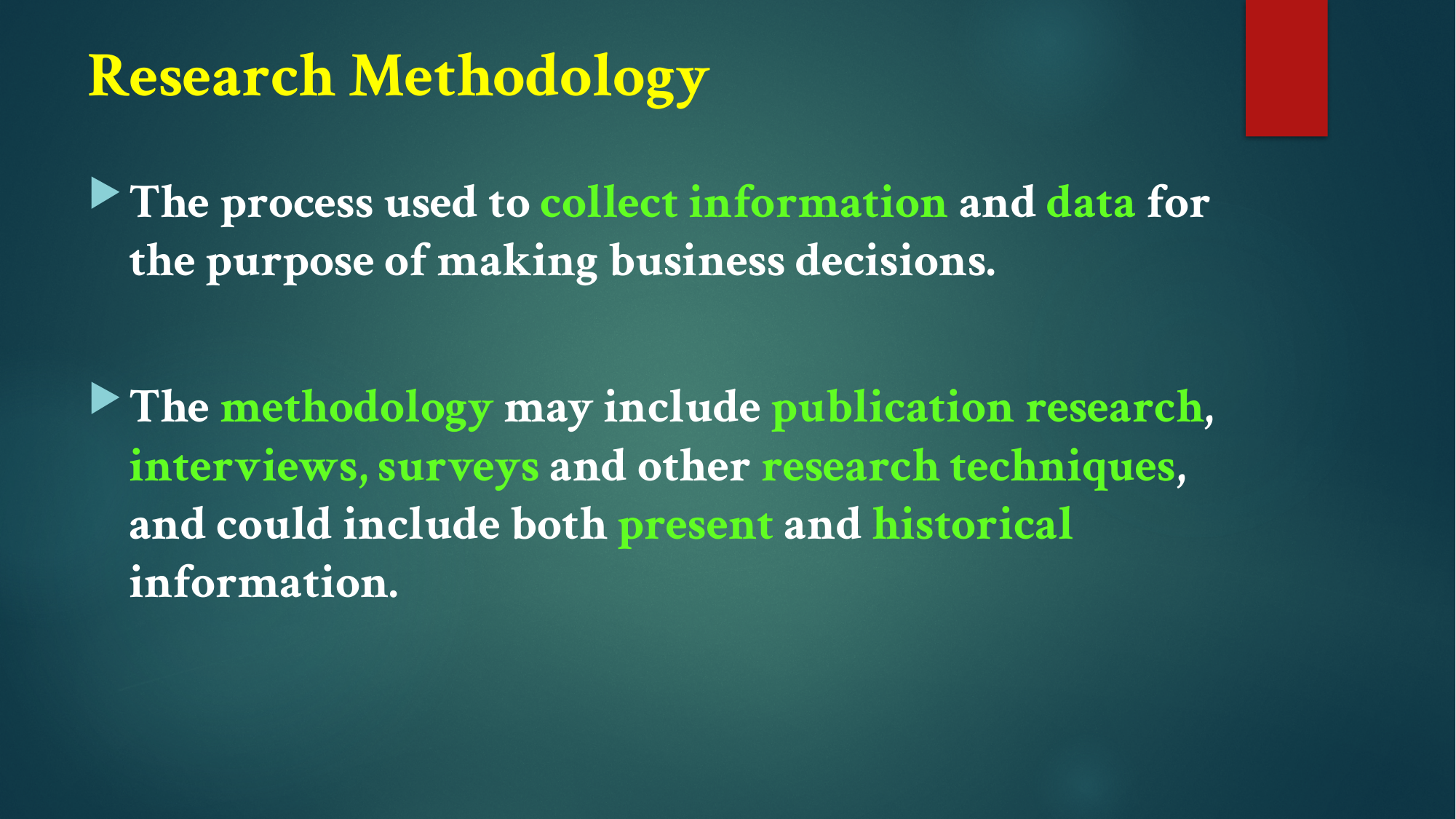

# Research Methodology
The process used to collect information and data for the purpose of making business decisions.

The methodology may include publication research, interviews, surveys and other research techniques, and could include both present and historical information.